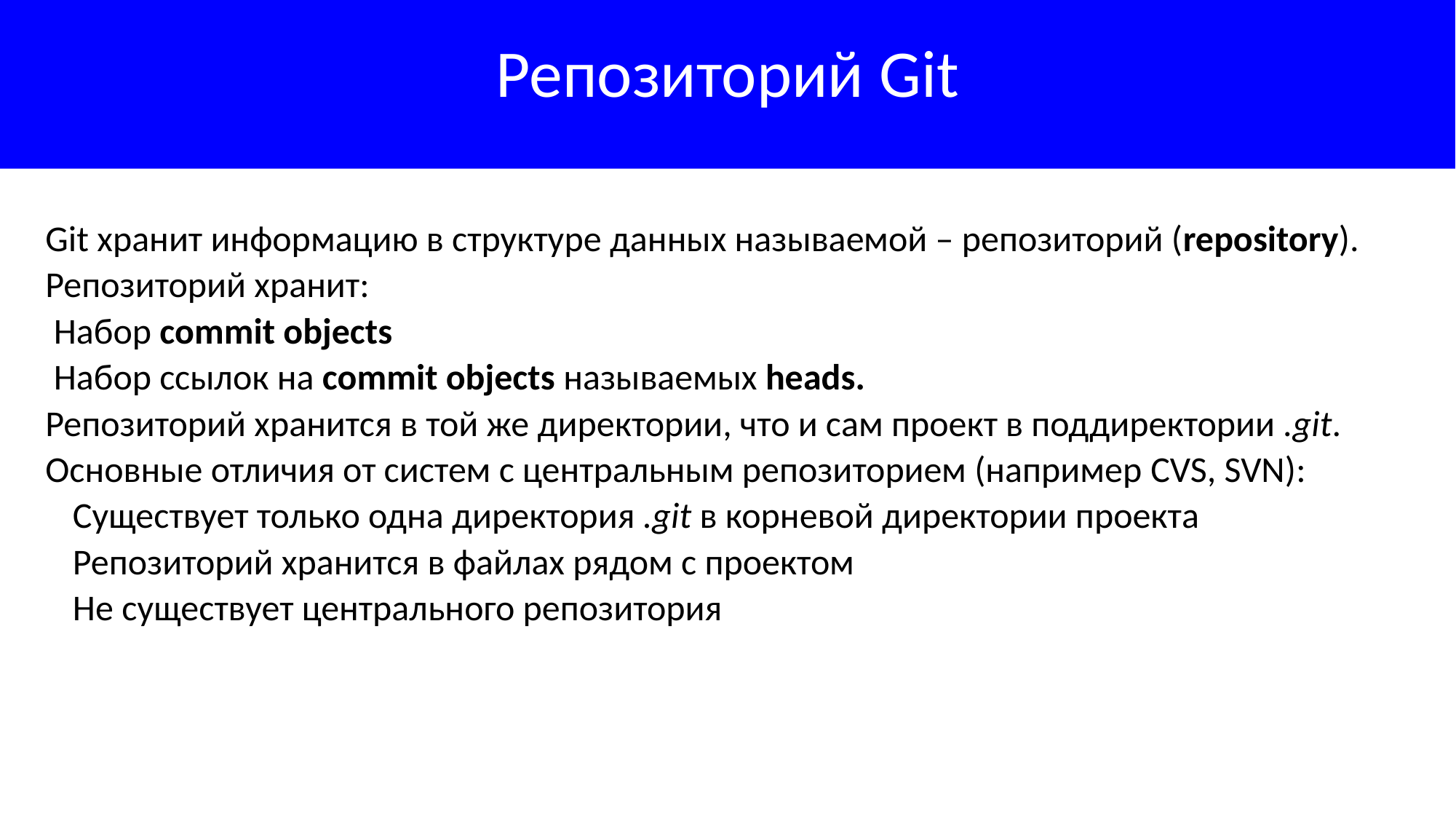

Репозиторий Git
Git хранит информацию в структуре данных называемой – репозиторий (repository).
Репозиторий хранит:
 Набор commit objects
 Набор ссылок на commit objects называемых heads.
Репозиторий хранится в той же директории, что и сам проект в поддиректории .git.
Основные отличия от систем с центральным репозиторием (например CVS, SVN):
	Существует только одна директория .git в корневой директории проекта
	Репозиторий хранится в файлах рядом с проектом
	Не существует центрального репозитория